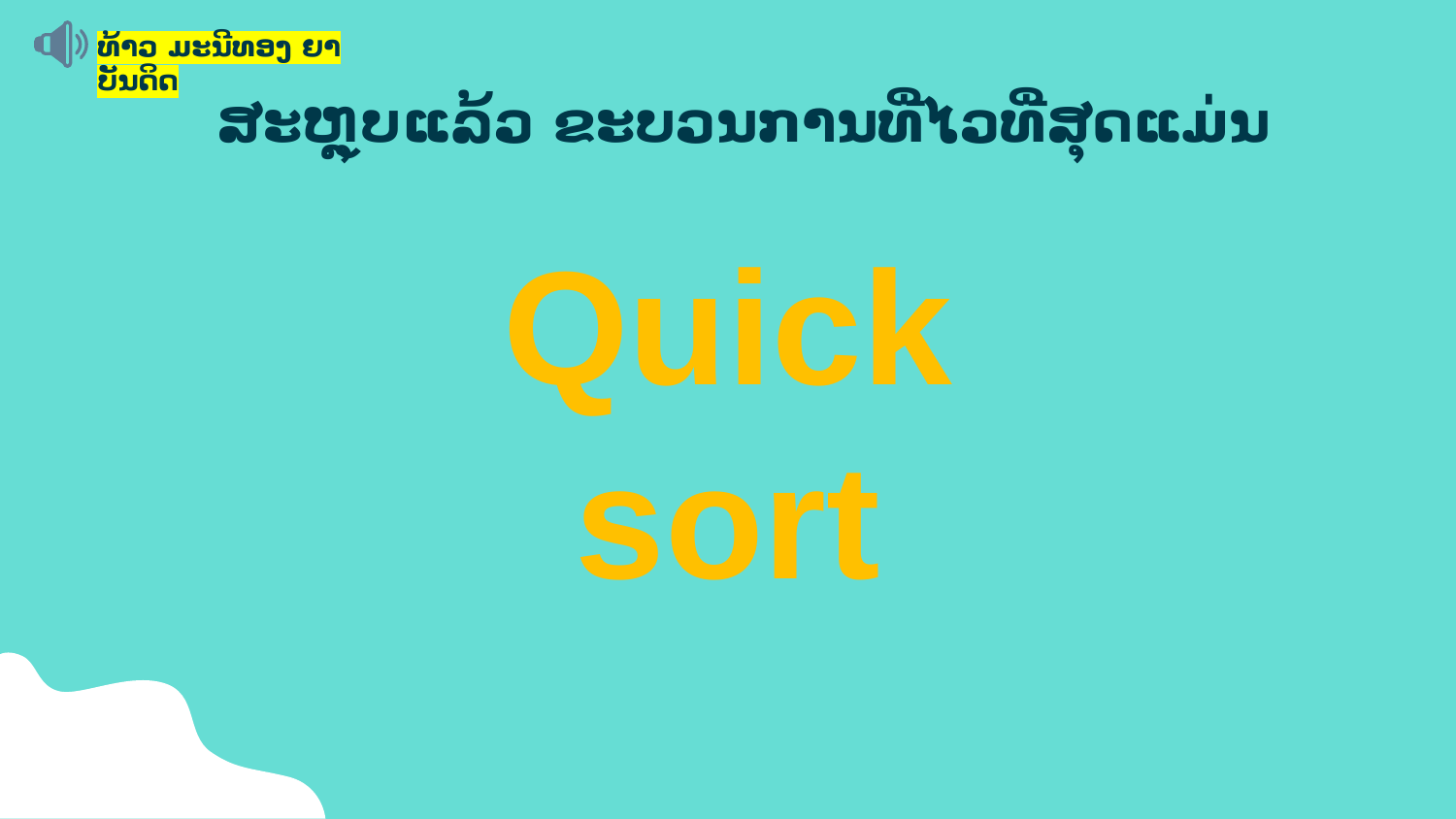

ທ້າວ ມະນີທອງ ຍາບັນດິດ
# ສະຫຼຸບແລ້ວ ຂະບວນການທີ່ໄວທີ່ສຸດແມ່ນ

Quick sort